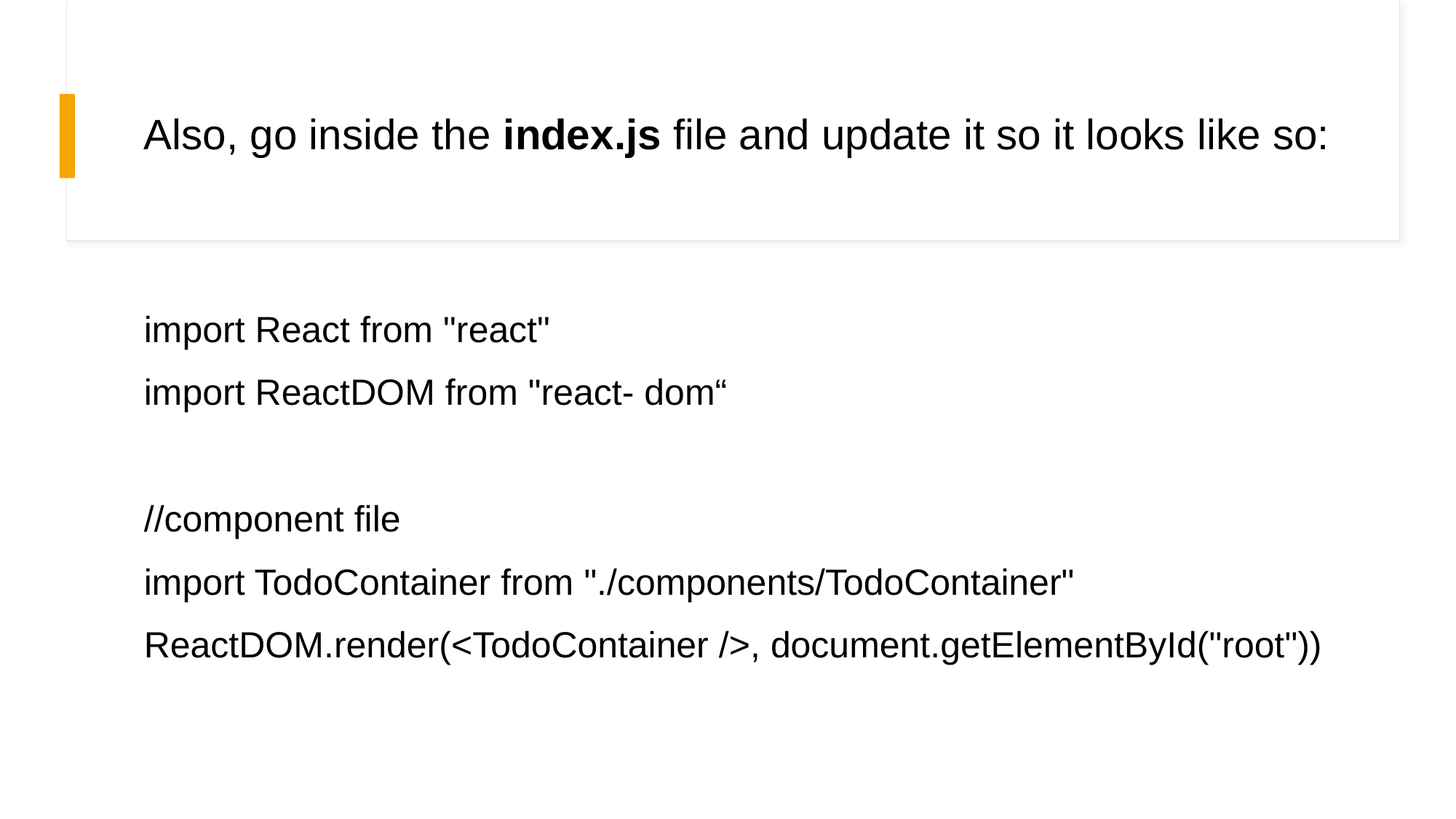

# Also, go inside the index.js file and update it so it looks like so:
import React from "react"
import ReactDOM from "react- dom“

//component file
import TodoContainer from "./components/TodoContainer"
ReactDOM.render(<TodoContainer />, document.getElementById("root"))